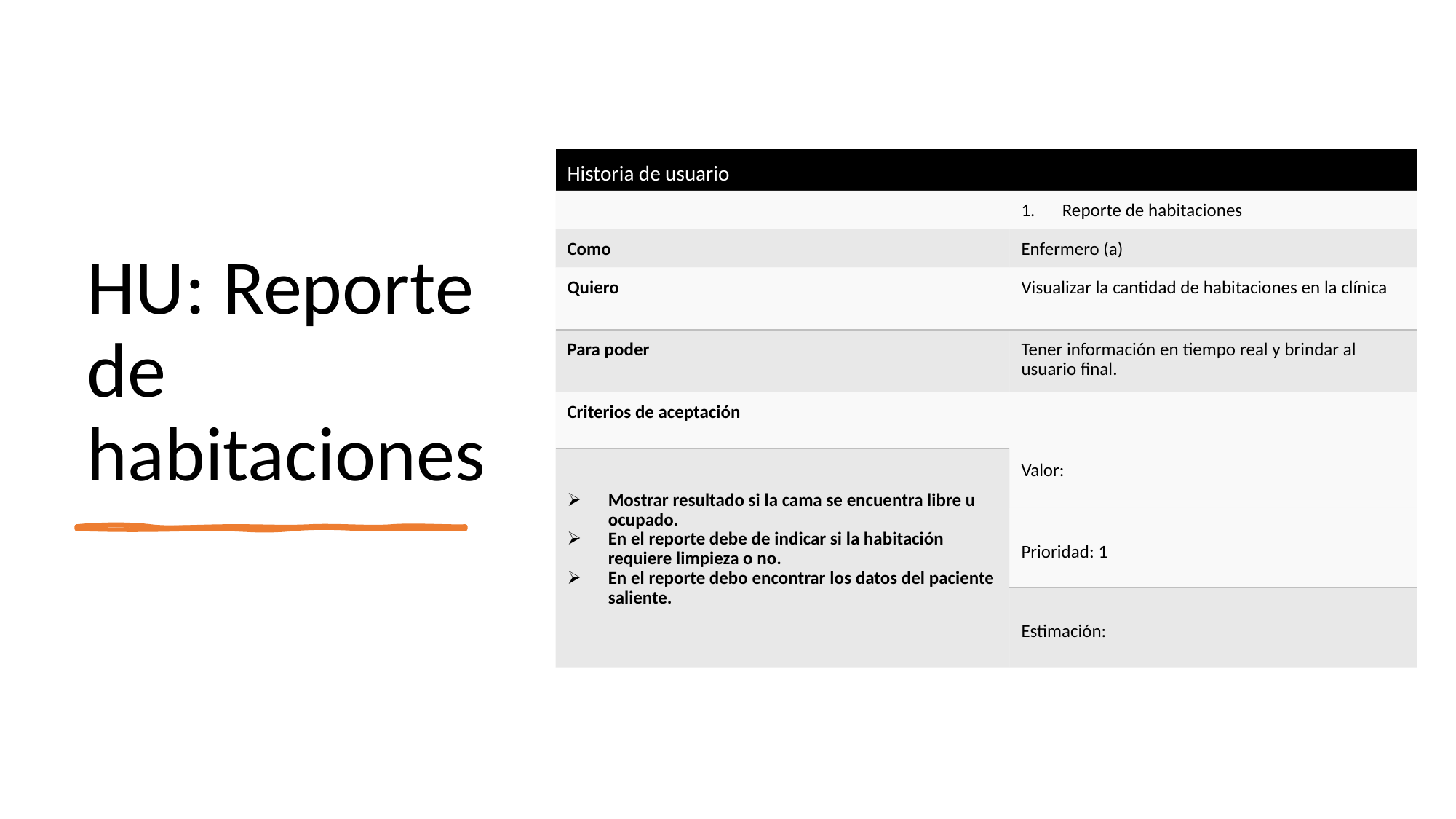

# HU: Reporte de habitaciones
| Historia de usuario |  |
| --- | --- |
|  | Reporte de habitaciones |
| Como | Enfermero (a) |
| Quiero | Visualizar la cantidad de habitaciones en la clínica |
| Para poder | Tener información en tiempo real y brindar al usuario final. |
| Criterios de aceptación | Valor: |
| Mostrar resultado si la cama se encuentra libre u ocupado. En el reporte debe de indicar si la habitación requiere limpieza o no. En el reporte debo encontrar los datos del paciente saliente. |  |
|  | Prioridad: 1 |
|  | Estimación: |